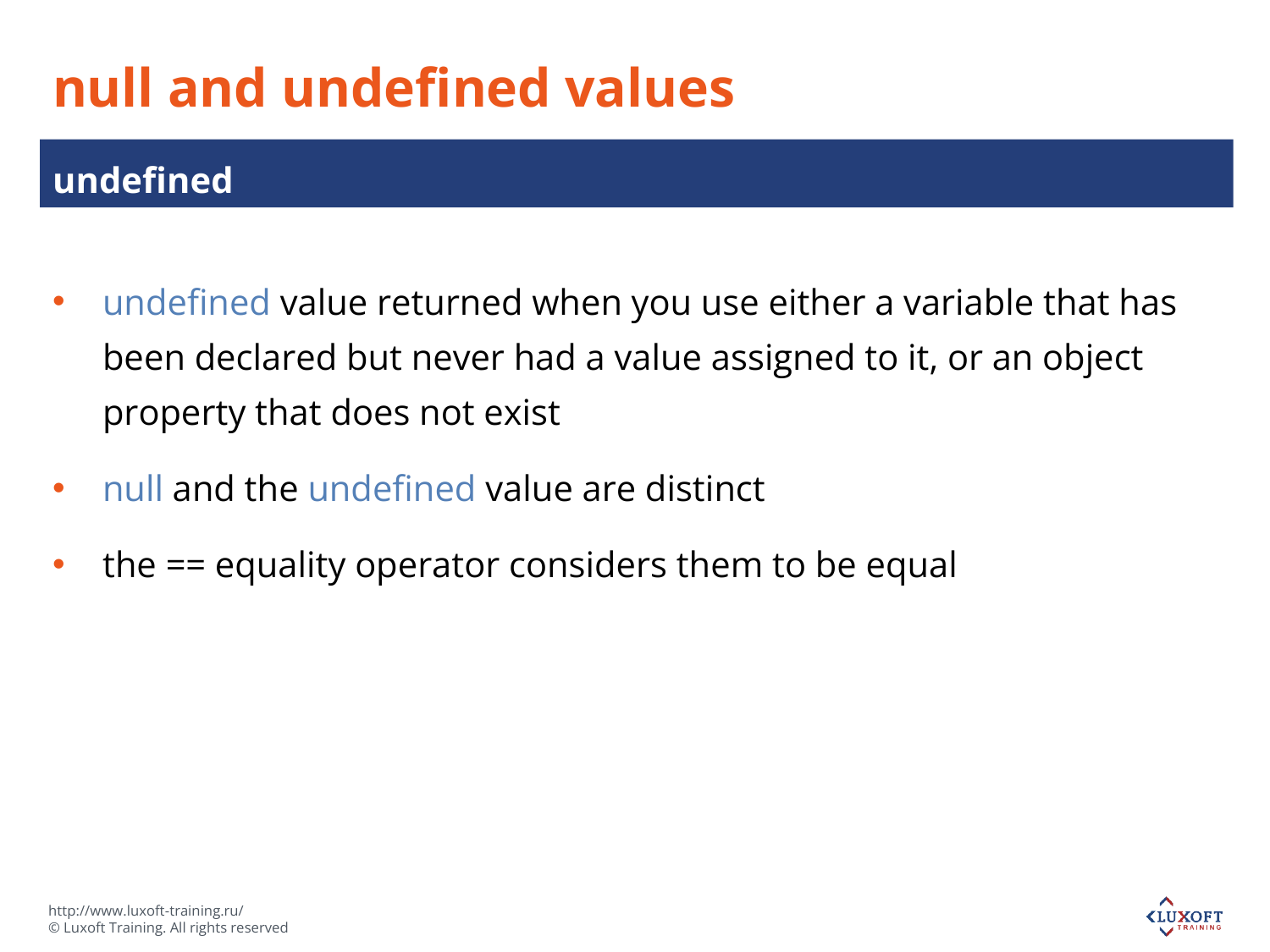

# null and undefined values
undefined
undefined value returned when you use either a variable that has been declared but never had a value assigned to it, or an object property that does not exist
null and the undefined value are distinct
the == equality operator considers them to be equal